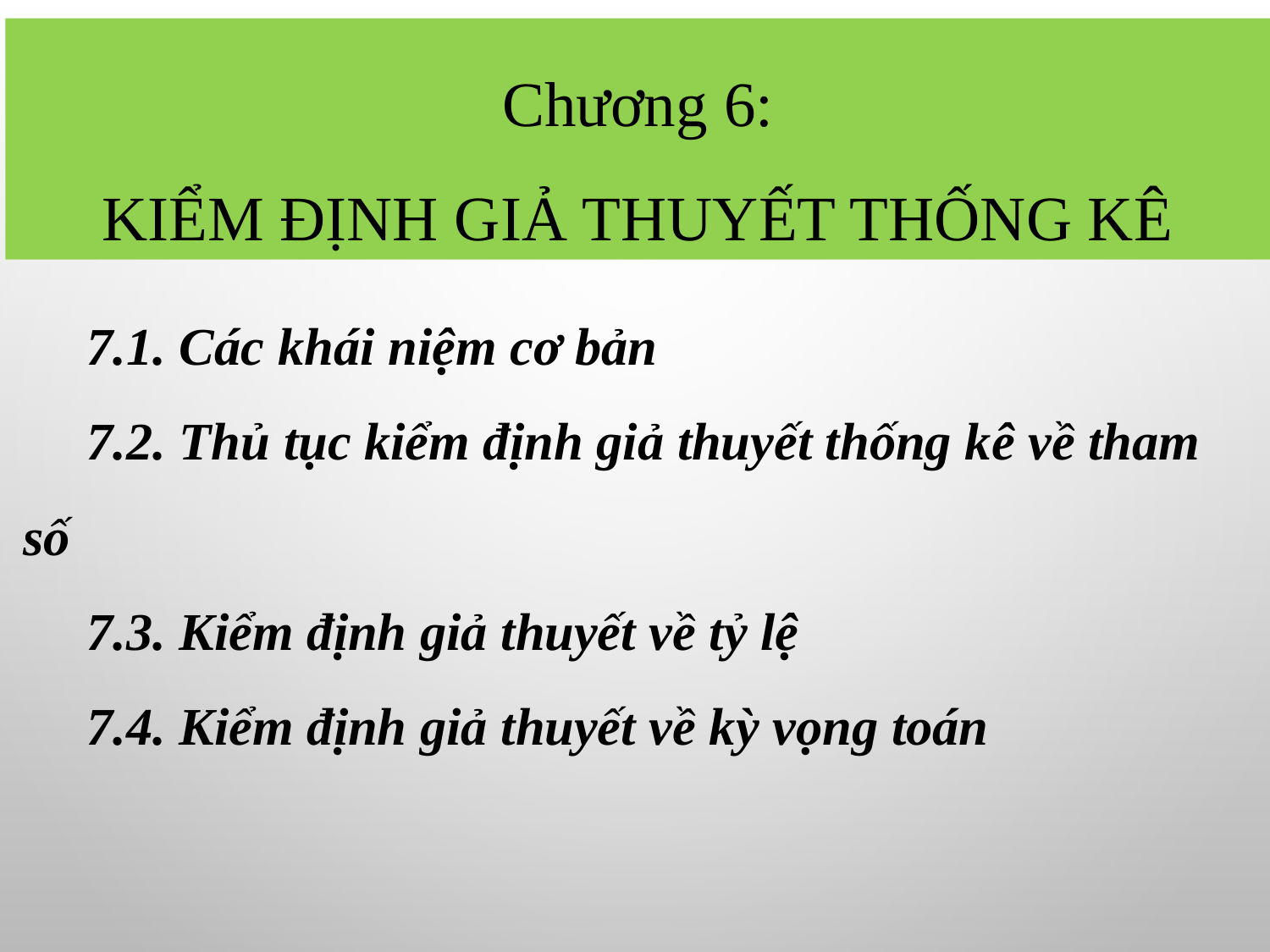

Chương 6:
Kiểm định giả thuyết thống kê
7.1. Các khái niệm cơ bản
7.2. Thủ tục kiểm định giả thuyết thống kê về tham số
7.3. Kiểm định giả thuyết về tỷ lệ
7.4. Kiểm định giả thuyết về kỳ vọng toán